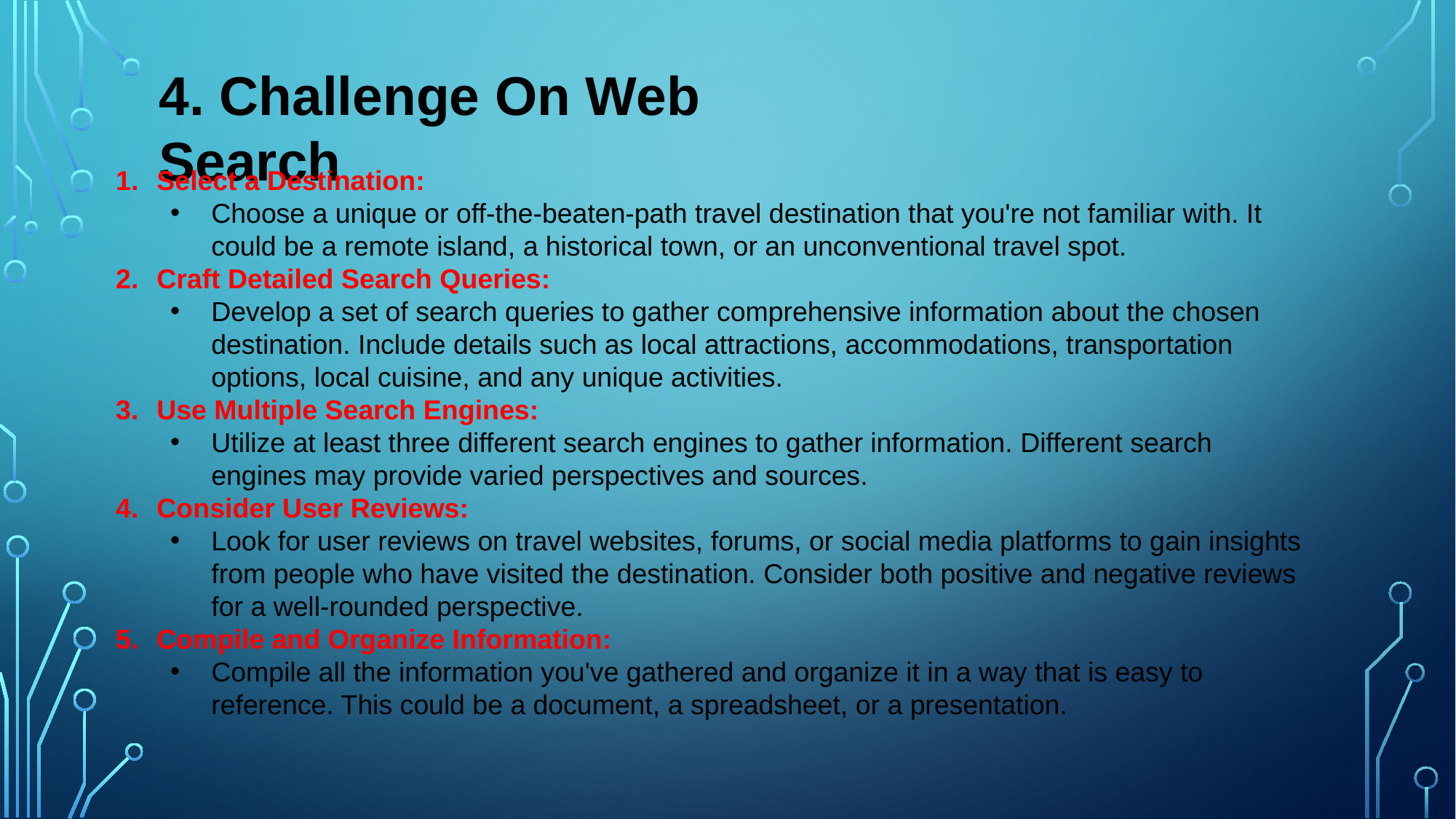

4. Challenge On Web Search
Select a Destination:
Choose a unique or off-the-beaten-path travel destination that you're not familiar with. It could be a remote island, a historical town, or an unconventional travel spot.
Craft Detailed Search Queries:
Develop a set of search queries to gather comprehensive information about the chosen destination. Include details such as local attractions, accommodations, transportation options, local cuisine, and any unique activities.
Use Multiple Search Engines:
Utilize at least three different search engines to gather information. Different search engines may provide varied perspectives and sources.
Consider User Reviews:
Look for user reviews on travel websites, forums, or social media platforms to gain insights from people who have visited the destination. Consider both positive and negative reviews for a well-rounded perspective.
Compile and Organize Information:
Compile all the information you've gathered and organize it in a way that is easy to reference. This could be a document, a spreadsheet, or a presentation.